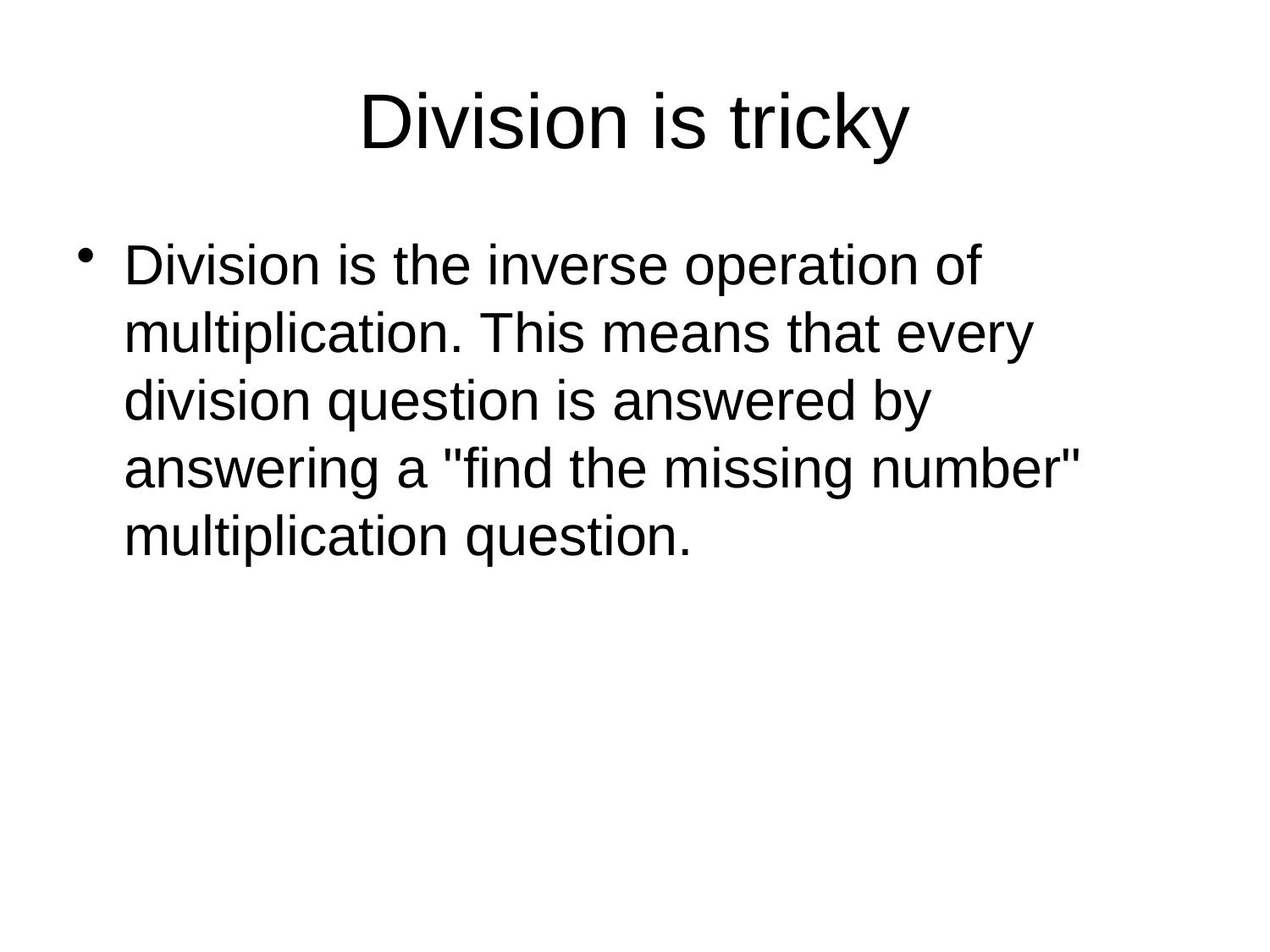

# Division is tricky
Division is the inverse operation of multiplication. This means that every division question is answered by answering a "find the missing number" multiplication question.